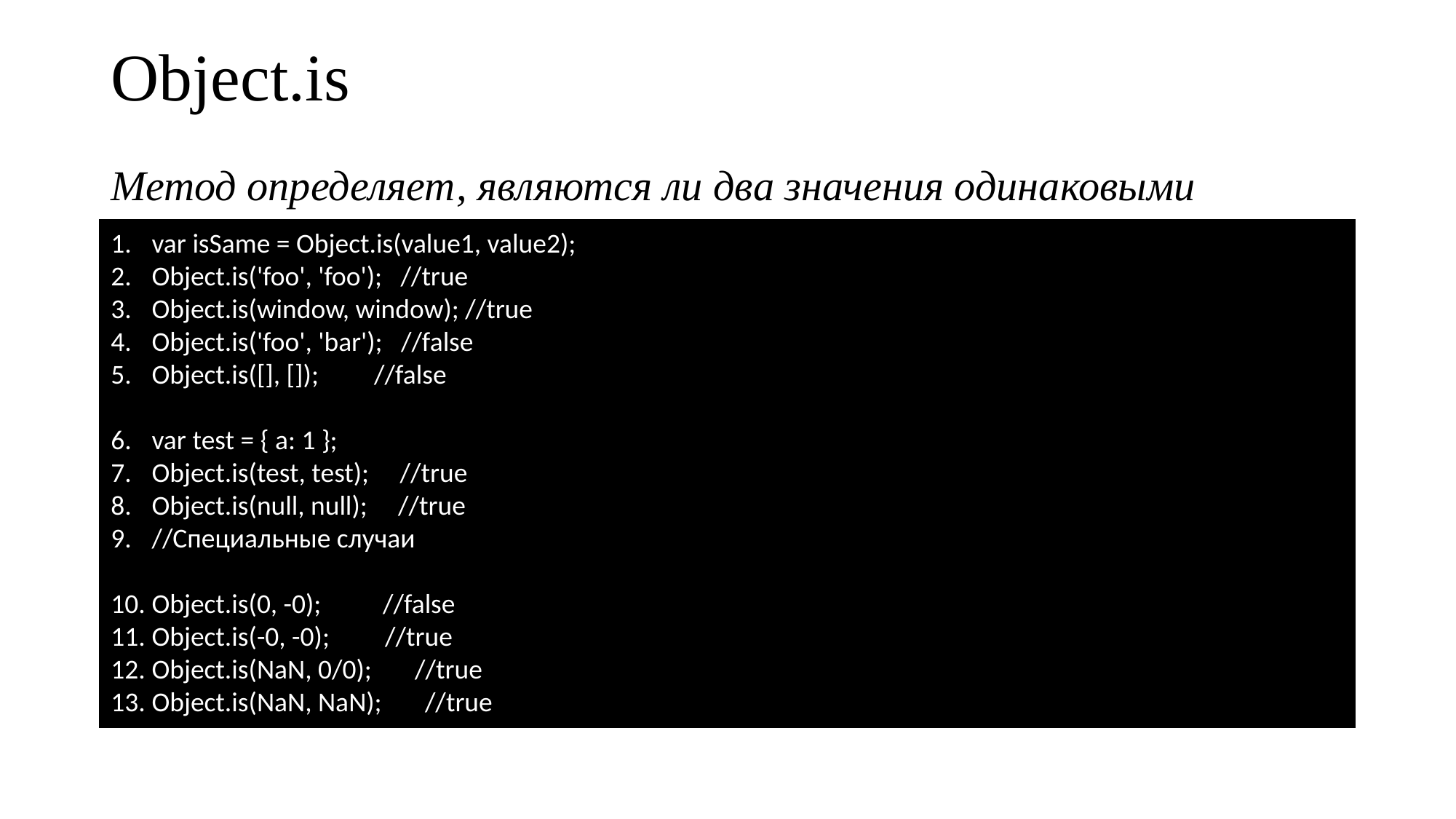

# Object.is
Метод определяет, являются ли два значения одинаковыми
var isSame = Object.is(value1, value2);
Object.is('foo', 'foo');   //true
Object.is(window, window); //true
Object.is('foo', 'bar');   //false
Object.is([], []);         //false

var test = { a: 1 };
Object.is(test, test);     //true
Object.is(null, null);     //true
//Специальные случаи

Object.is(0, -0);          //false
Object.is(-0, -0);         //true
Object.is(NaN, 0/0);       //true
Object.is(NaN, NaN);       //true